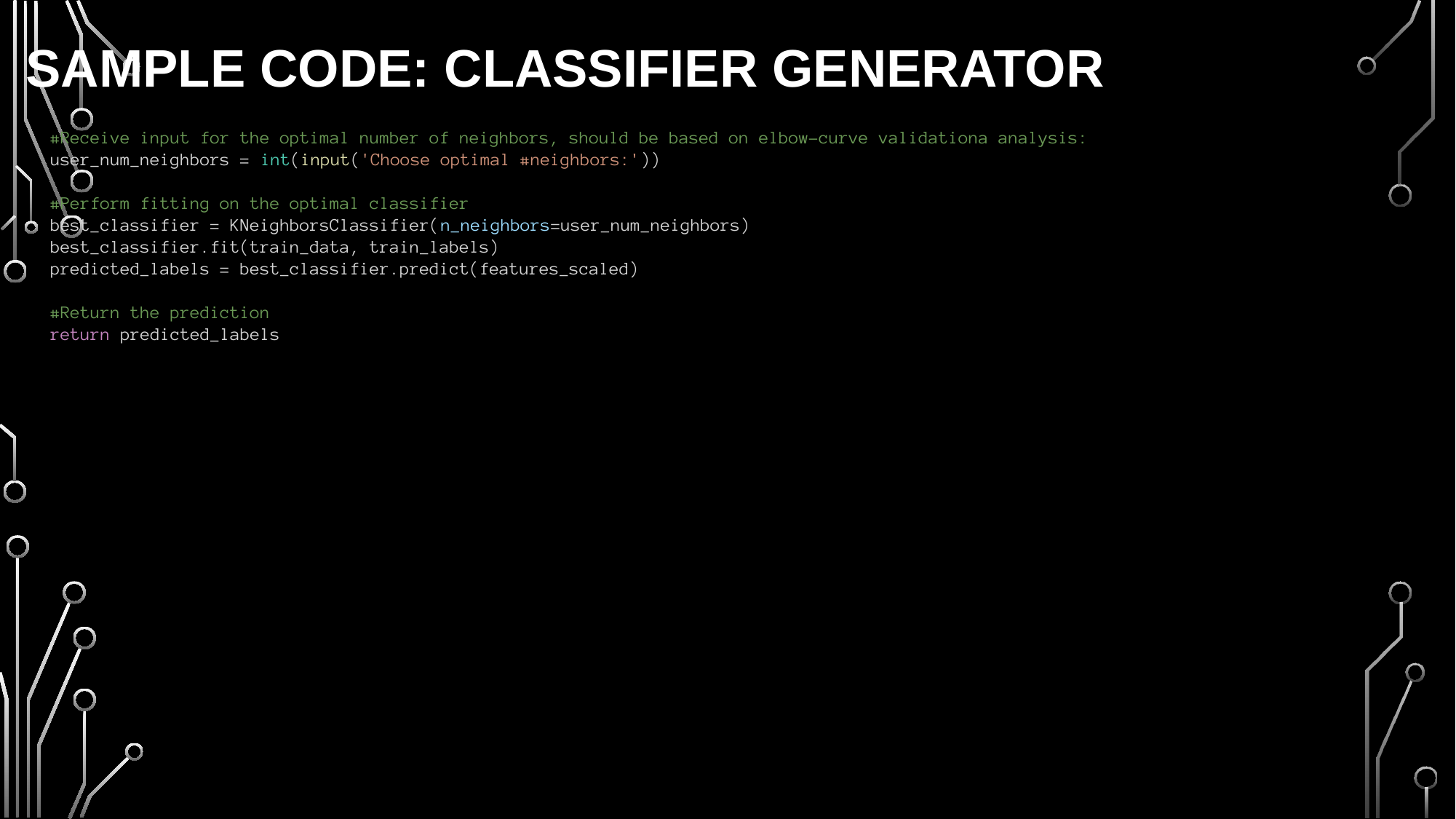

Sample Code: Classifier Generator
    #Receive input for the optimal number of neighbors, should be based on elbow-curve validationa analysis:
    user_num_neighbors = int(input('Choose optimal #neighbors:'))

    #Perform fitting on the optimal classifier
    best_classifier = KNeighborsClassifier(n_neighbors=user_num_neighbors)
    best_classifier.fit(train_data, train_labels)
    predicted_labels = best_classifier.predict(features_scaled)

    #Return the prediction
    return predicted_labels